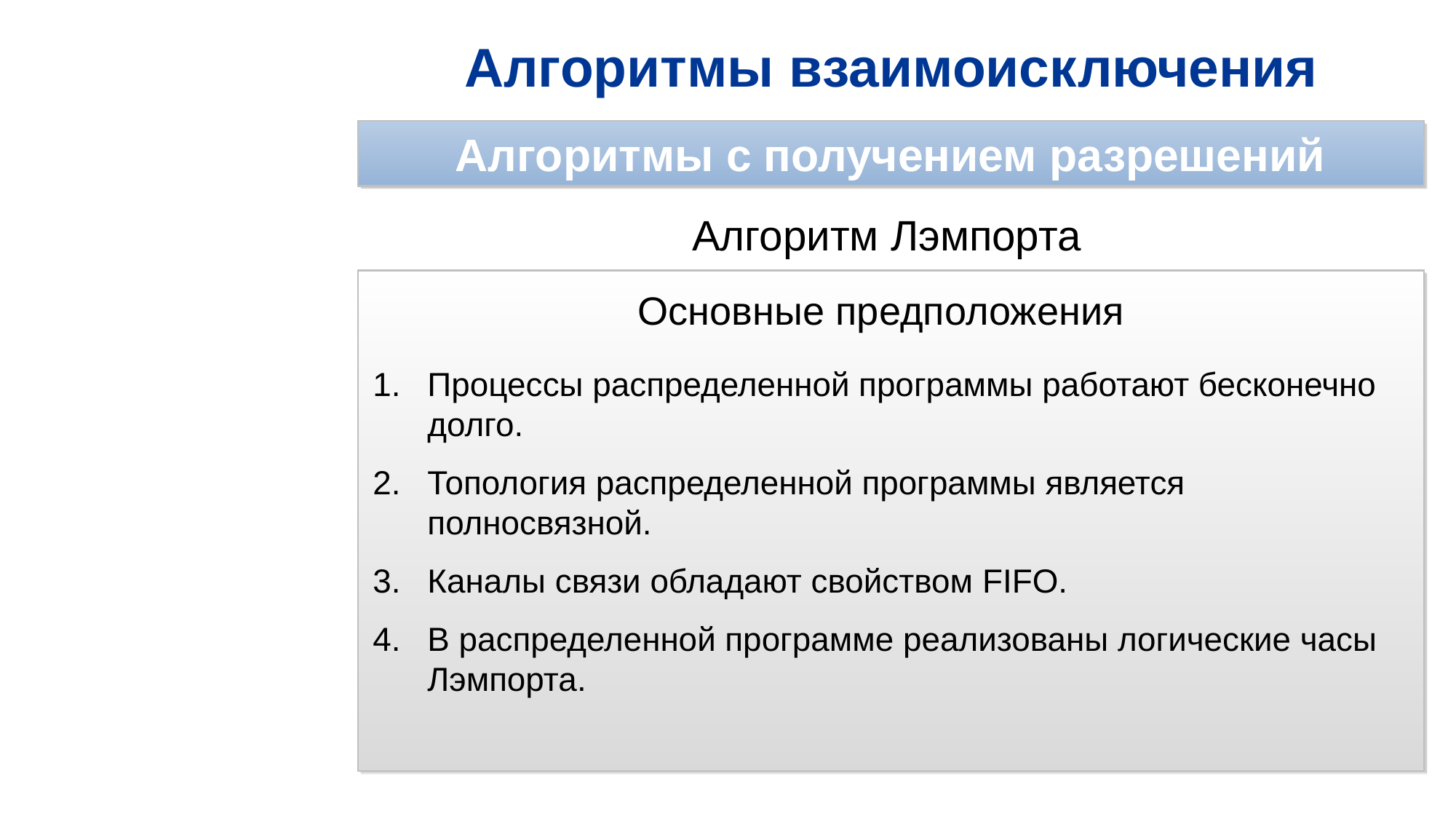

Алгоритмы взаимоисключения
Алгоритмы с получением разрешений
Алгоритм Лэмпорта

Основные предположения
Процессы распределенной программы работают бесконечно долго.
Топология распределенной программы является полносвязной.
Каналы связи обладают свойством FIFO.
В распределенной программе реализованы логические часы Лэмпорта.